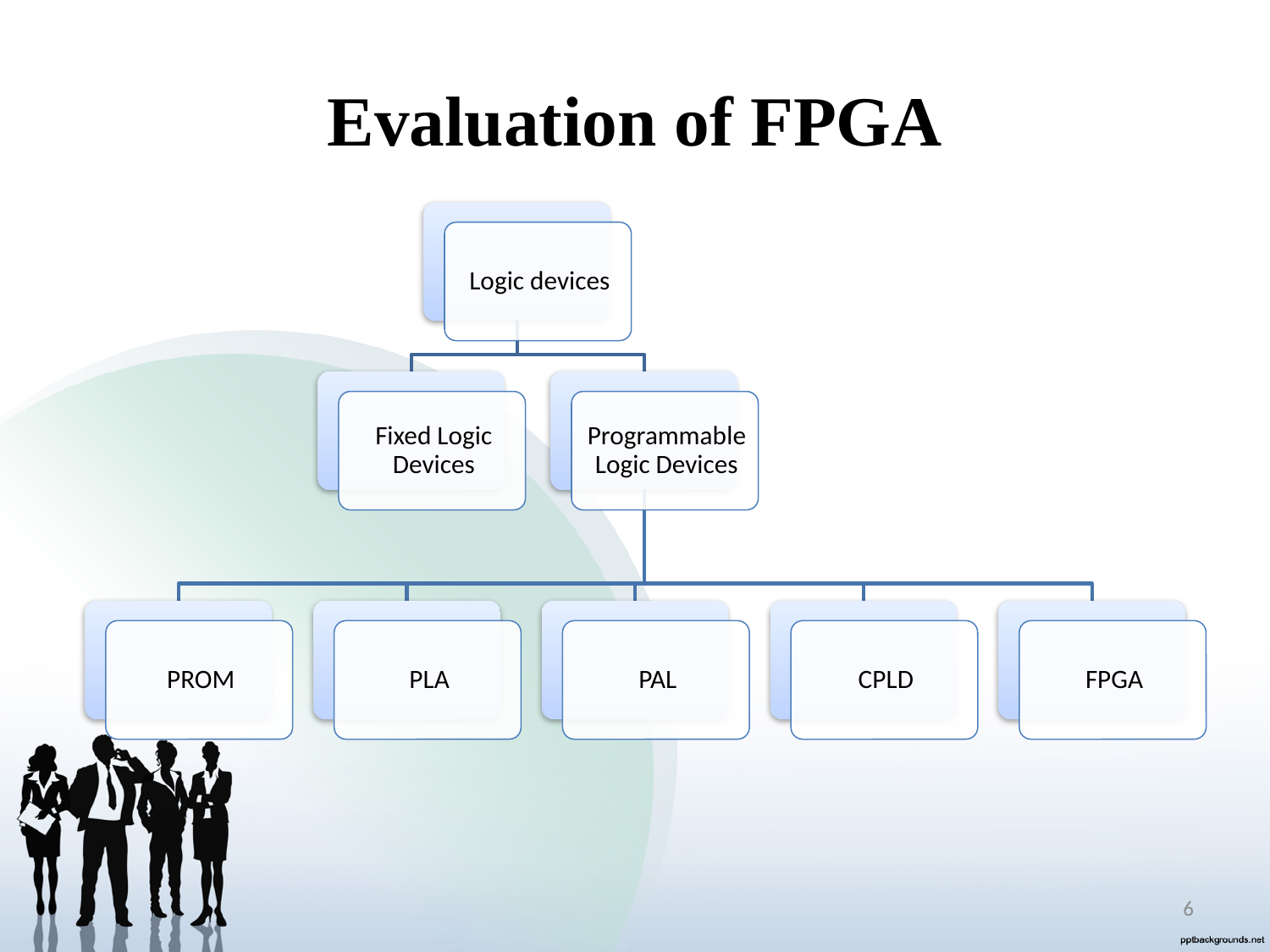

# Evaluation of FPGA
Logic devices
Fixed Logic Devices
Programmable Logic Devices
PROM
PLA
PAL
CPLD
FPGA
6